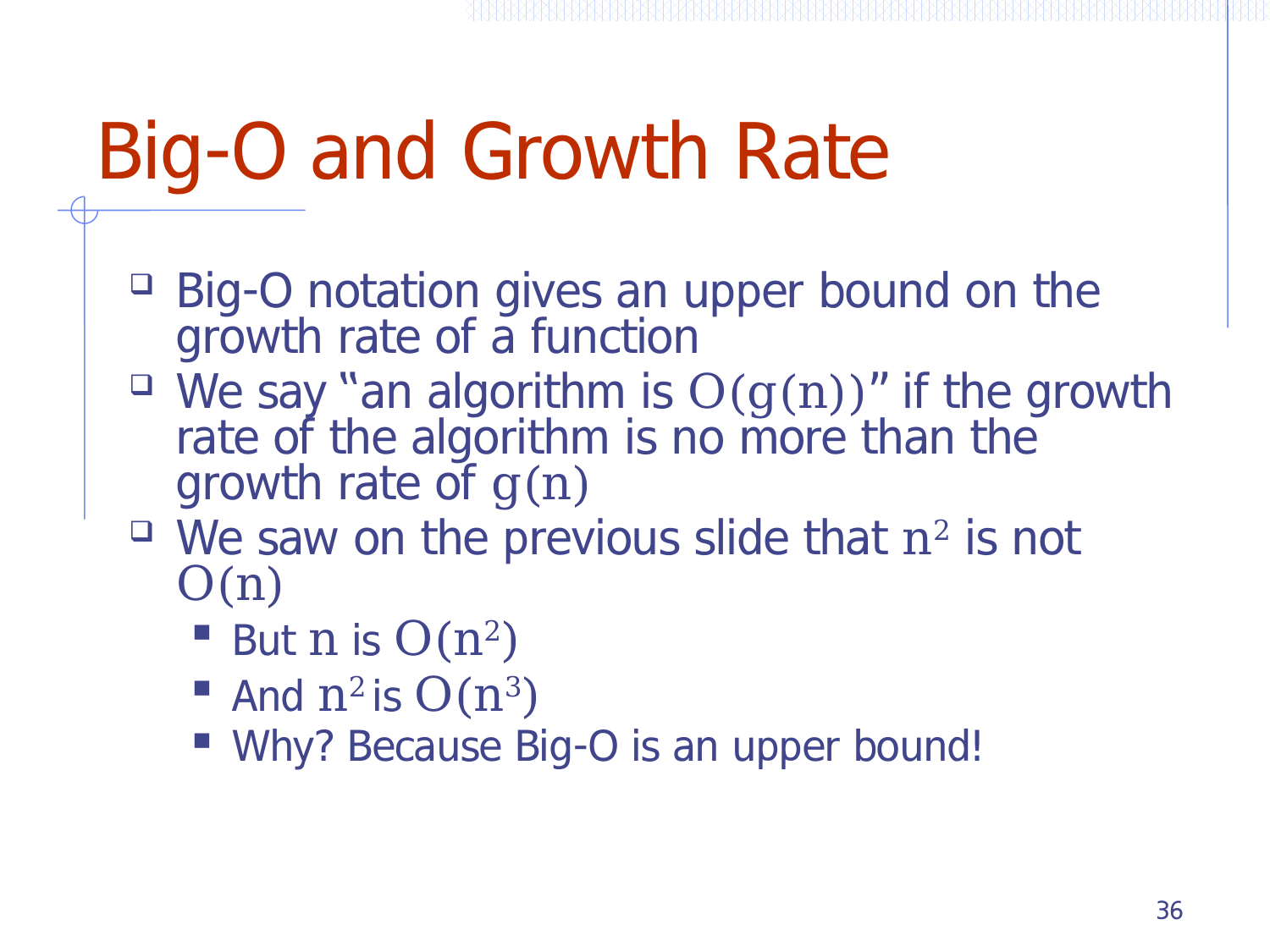

# Big-O and Growth Rate
Big-O notation gives an upper bound on the growth rate of a function
We say “an algorithm is O(g(n))” if the growth rate of the algorithm is no more than the growth rate of g(n)
We saw on the previous slide that n2 is not O(n)
But n is O(n2)
And n2 is O(n3)
Why? Because Big-O is an upper bound!
36